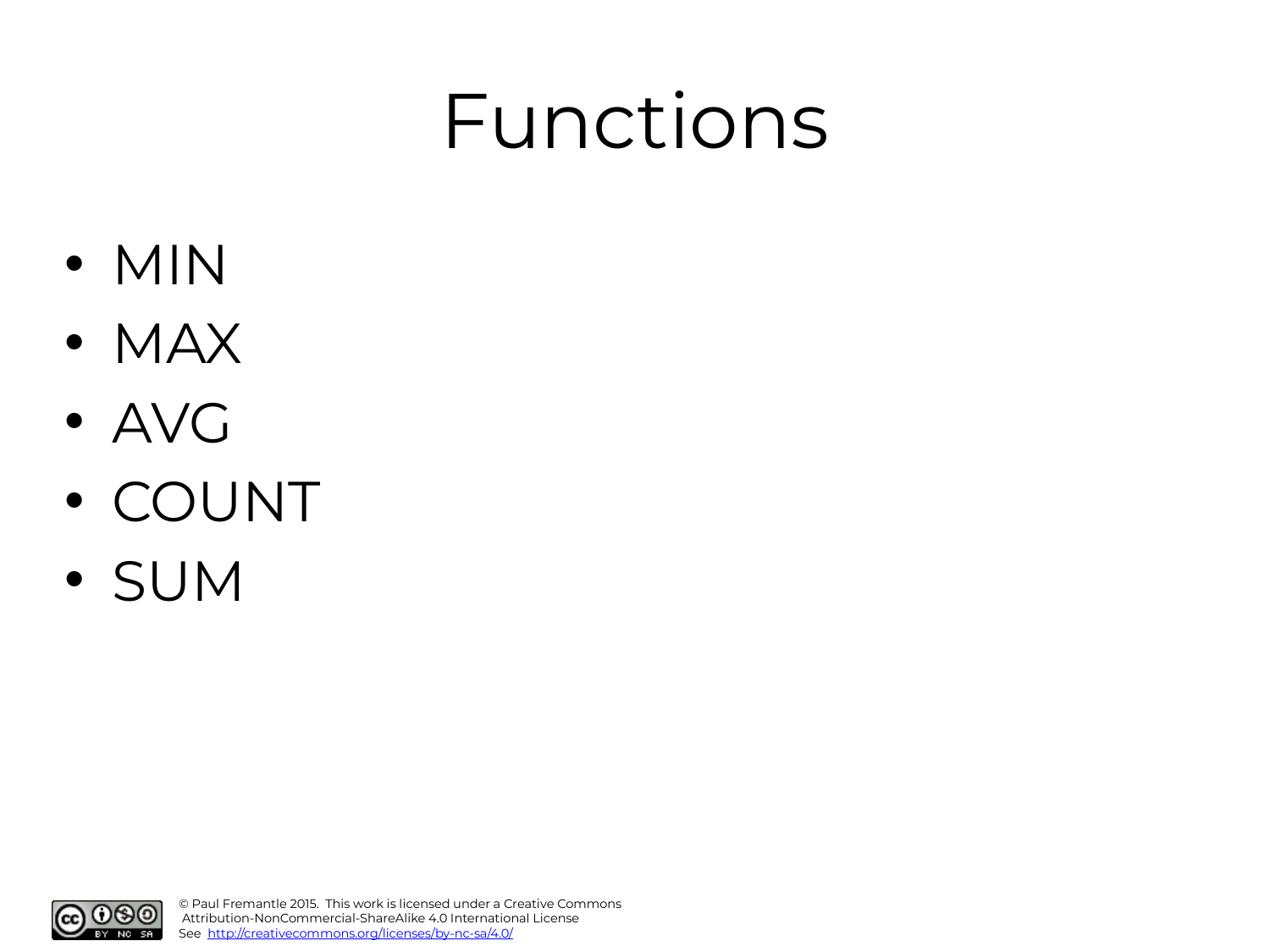

# Functions
MIN
MAX
AVG
COUNT
SUM